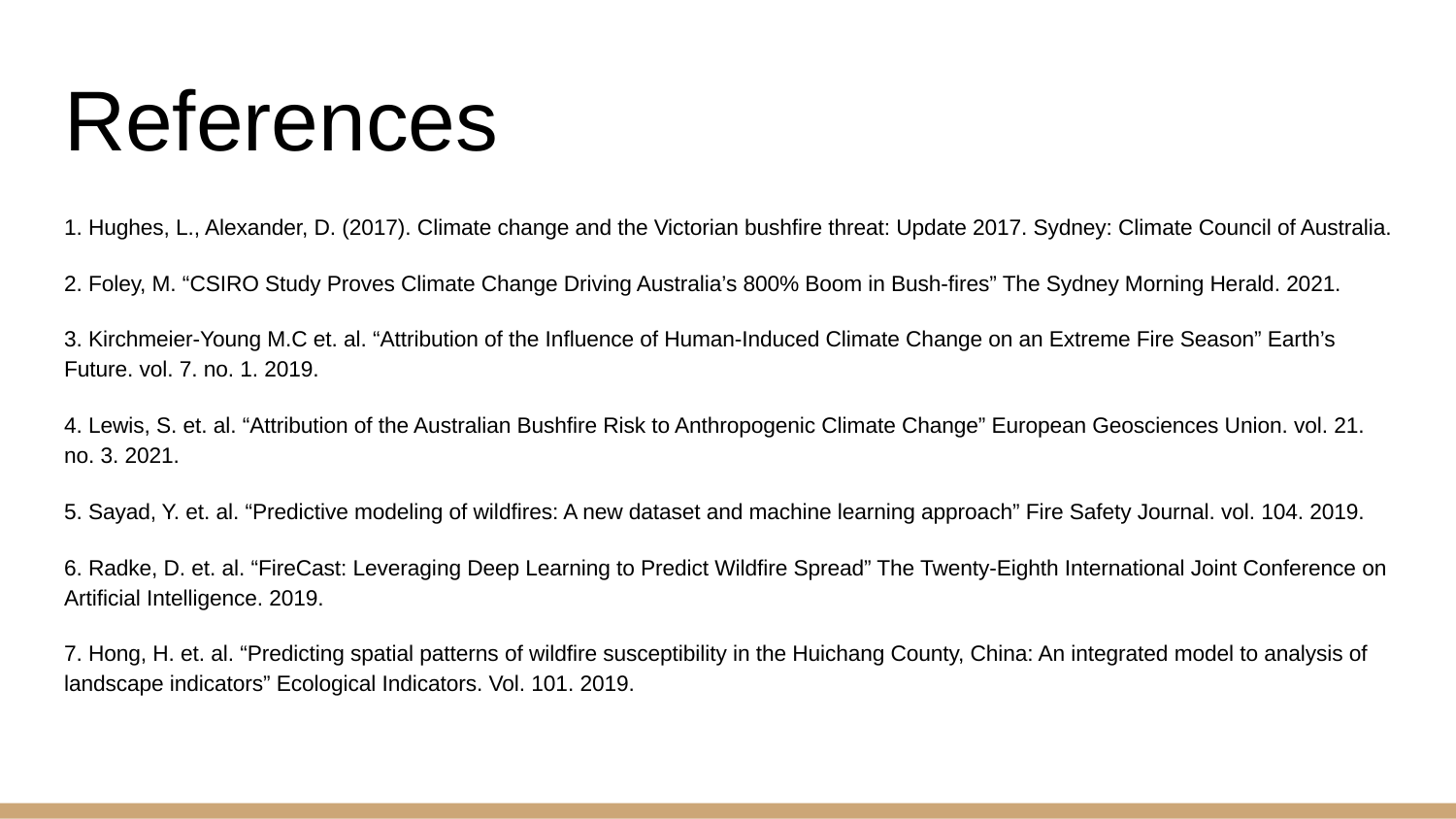

# References
1. Hughes, L., Alexander, D. (2017). Climate change and the Victorian bushfire threat: Update 2017. Sydney: Climate Council of Australia.

2. Foley, M. “CSIRO Study Proves Climate Change Driving Australia’s 800% Boom in Bush-fires” The Sydney Morning Herald. 2021.

3. Kirchmeier-Young M.C et. al. “Attribution of the Influence of Human-Induced Climate Change on an Extreme Fire Season” Earth’s Future. vol. 7. no. 1. 2019.

4. Lewis, S. et. al. “Attribution of the Australian Bushfire Risk to Anthropogenic Climate Change” European Geosciences Union. vol. 21. no. 3. 2021.

5. Sayad, Y. et. al. “Predictive modeling of wildfires: A new dataset and machine learning approach” Fire Safety Journal. vol. 104. 2019.

6. Radke, D. et. al. “FireCast: Leveraging Deep Learning to Predict Wildfire Spread” The Twenty-Eighth International Joint Conference on Artificial Intelligence. 2019.

7. Hong, H. et. al. “Predicting spatial patterns of wildfire susceptibility in the Huichang County, China: An integrated model to analysis of landscape indicators” Ecological Indicators. Vol. 101. 2019.